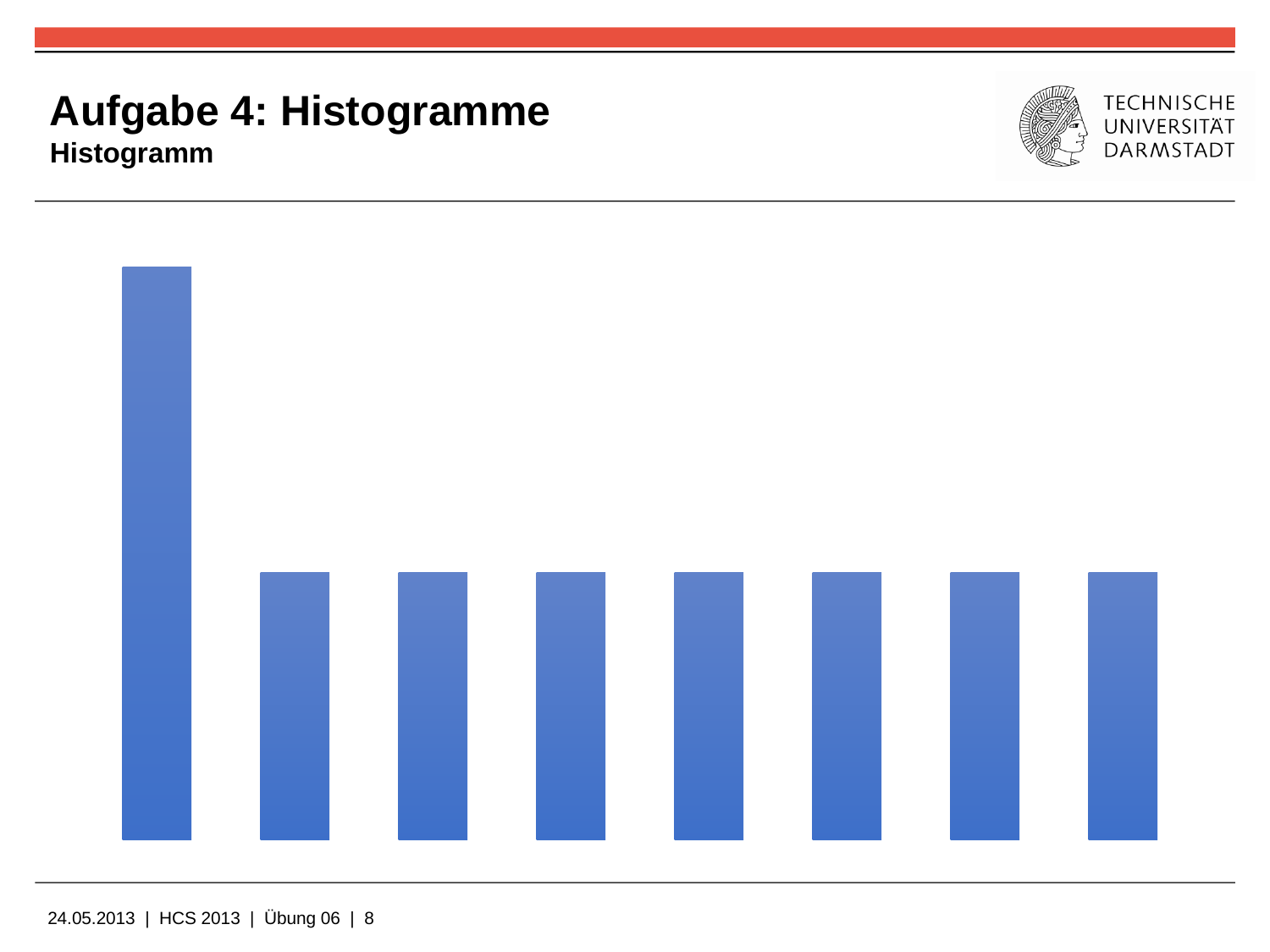

# Aufgabe 4: Histogramme Histogramm

### Chart

| Category | Pixel |
|---|---|
| 0 | 15.0 |
| 1 | 7.0 |
| 2 | 7.0 |
| 3 | 7.0 |
| 4 | 7.0 |
| 5 | 7.0 |
| 6 | 7.0 |
| 7 | 7.0 |